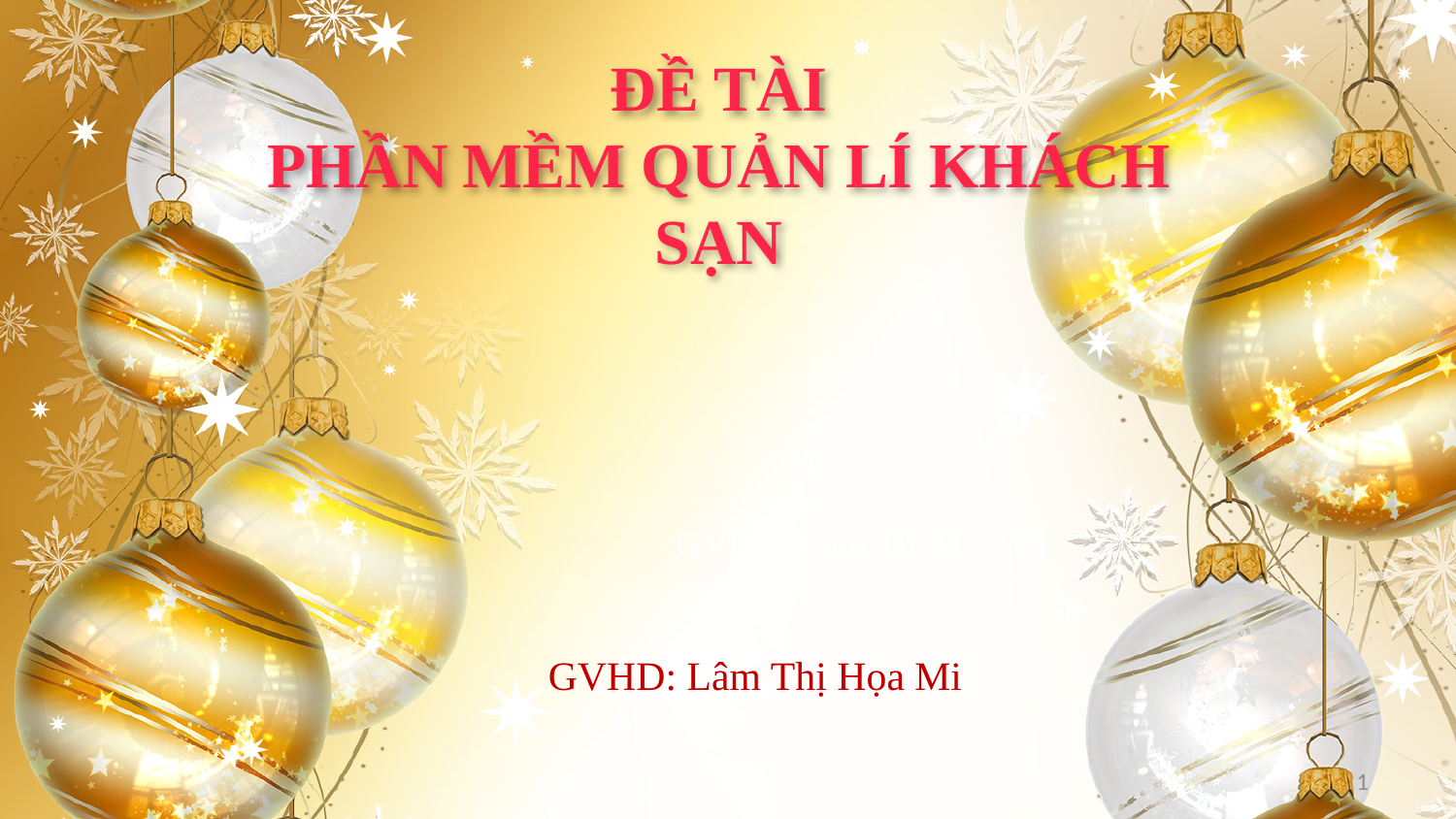

# ĐỀ TÀI PHẦN MỀM QUẢN LÍ KHÁCH SẠN
GVHD: Lâm Thị Họa Mi
GVHD: Lâm Thị Họa Mi
1